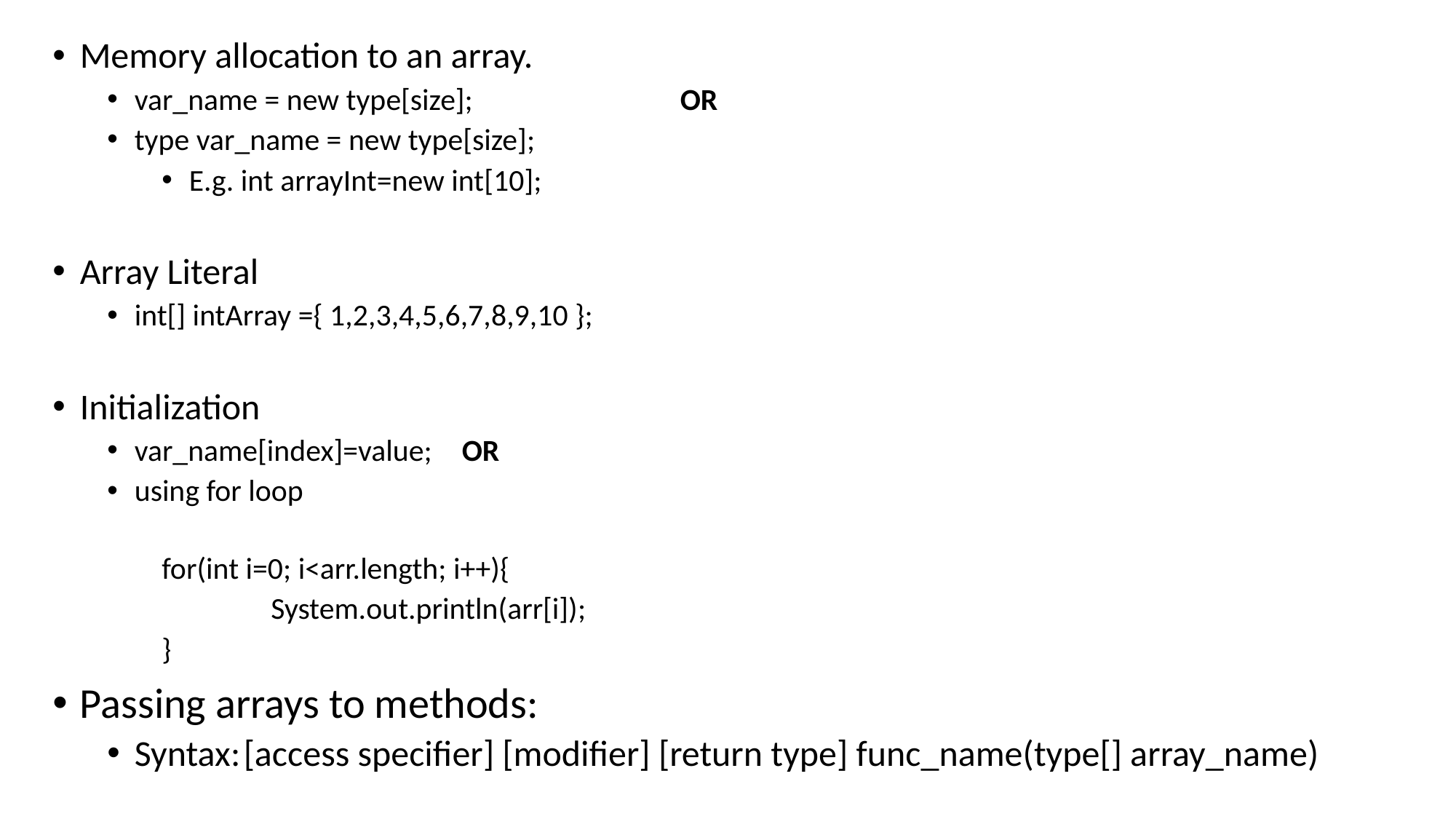

Memory allocation to an array.
var_name = new type[size];		OR
type var_name = new type[size];
E.g. int arrayInt=new int[10];

Array Literal
int[] intArray ={ 1,2,3,4,5,6,7,8,9,10 };

Initialization
var_name[index]=value; 	OR
using for loop

for(int i=0; i<arr.length; i++){
	System.out.println(arr[i]);
}
Passing arrays to methods:
Syntax:	[access specifier] [modifier] [return type] func_name(type[] array_name)